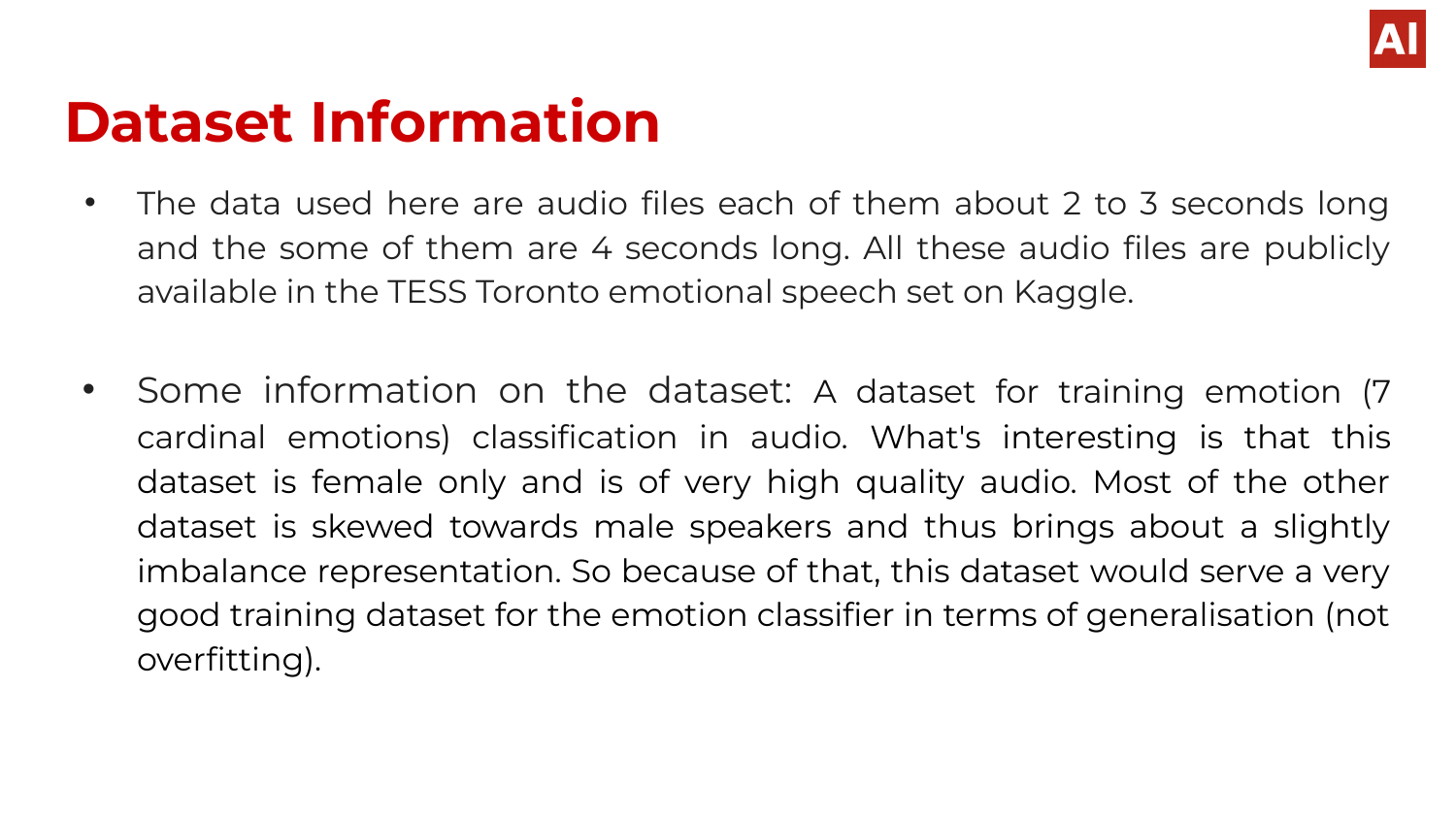

# Dataset Information
The data used here are audio files each of them about 2 to 3 seconds long and the some of them are 4 seconds long. All these audio files are publicly available in the TESS Toronto emotional speech set on Kaggle.

Some information on the dataset: A dataset for training emotion (7 cardinal emotions) classification in audio. What's interesting is that this dataset is female only and is of very high quality audio. Most of the other dataset is skewed towards male speakers and thus brings about a slightly imbalance representation. So because of that, this dataset would serve a very good training dataset for the emotion classifier in terms of generalisation (not overfitting).